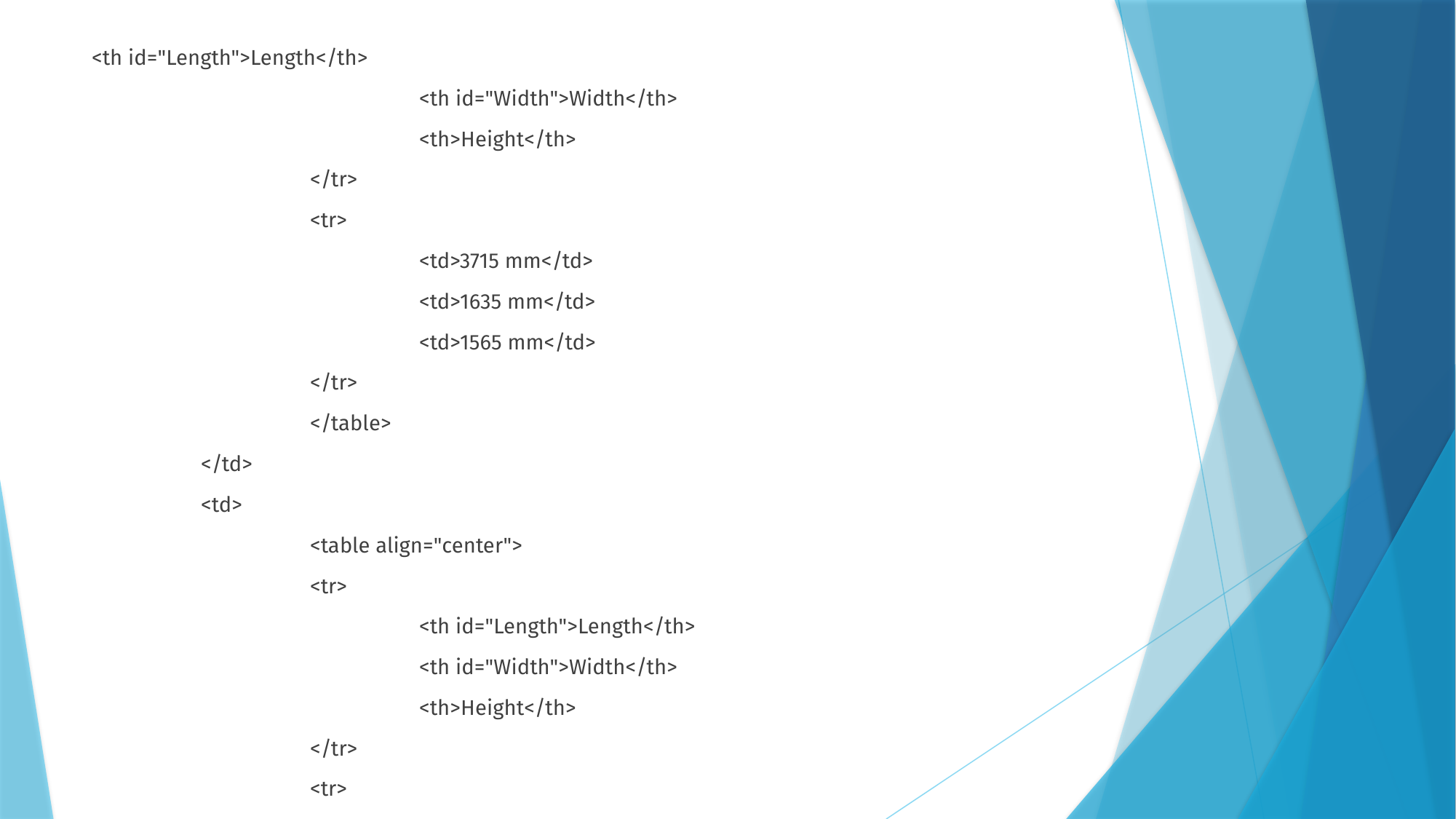

<th id="Length">Length</th>
			<th id="Width">Width</th>
			<th>Height</th>
		</tr>
		<tr>
			<td>3715 mm</td>
			<td>1635 mm</td>
			<td>1565 mm</td>
		</tr>
		</table>
	</td>
	<td>
		<table align="center">
		<tr>
			<th id="Length">Length</th>
			<th id="Width">Width</th>
			<th>Height</th>
		</tr>
		<tr>